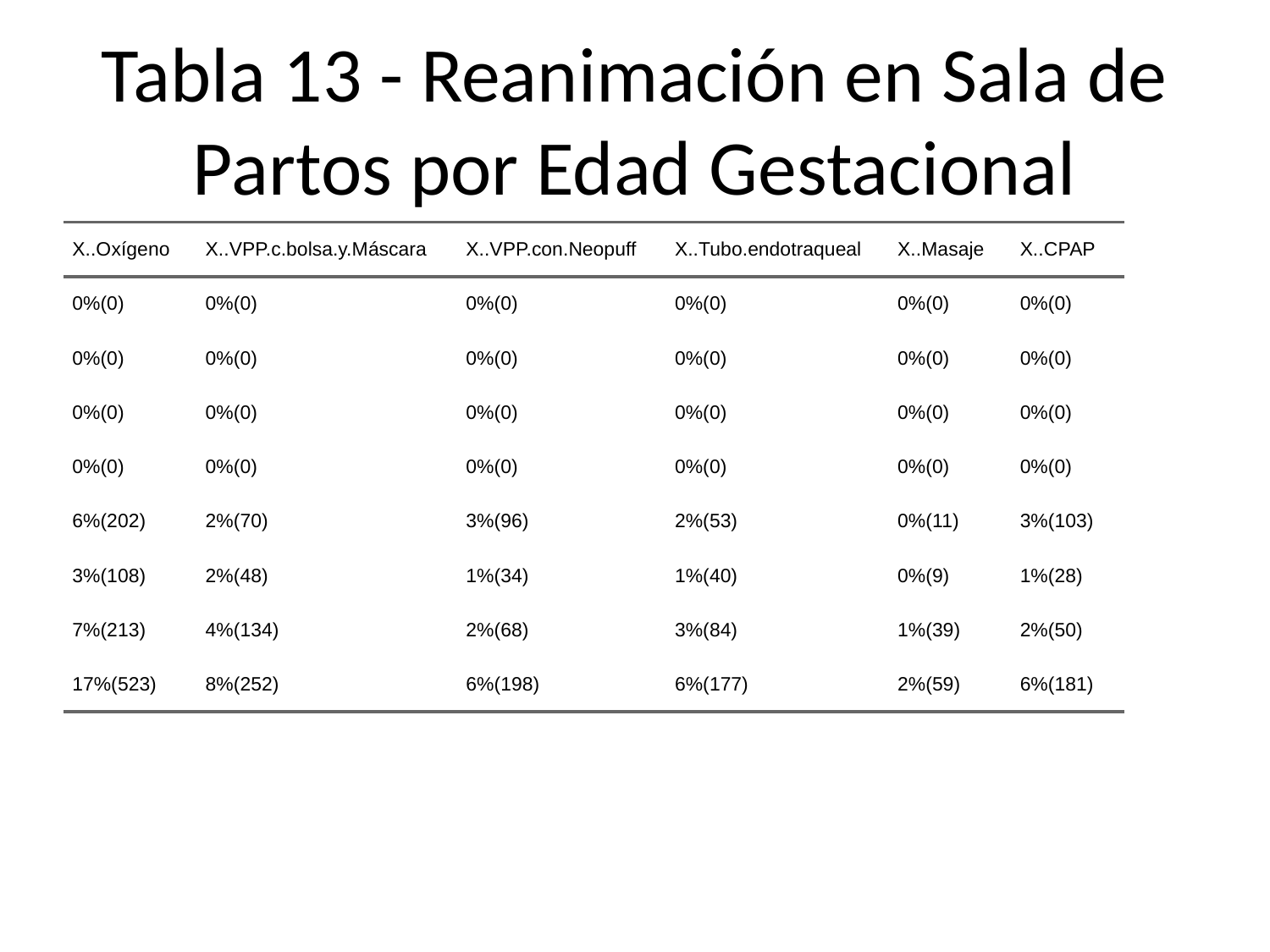

# Tabla 13 - Reanimación en Sala de Partos por Edad Gestacional
| X..Oxígeno | X..VPP.c.bolsa.y.Máscara | X..VPP.con.Neopuff | X..Tubo.endotraqueal | X..Masaje | X..CPAP |
| --- | --- | --- | --- | --- | --- |
| 0%(0) | 0%(0) | 0%(0) | 0%(0) | 0%(0) | 0%(0) |
| 0%(0) | 0%(0) | 0%(0) | 0%(0) | 0%(0) | 0%(0) |
| 0%(0) | 0%(0) | 0%(0) | 0%(0) | 0%(0) | 0%(0) |
| 0%(0) | 0%(0) | 0%(0) | 0%(0) | 0%(0) | 0%(0) |
| 6%(202) | 2%(70) | 3%(96) | 2%(53) | 0%(11) | 3%(103) |
| 3%(108) | 2%(48) | 1%(34) | 1%(40) | 0%(9) | 1%(28) |
| 7%(213) | 4%(134) | 2%(68) | 3%(84) | 1%(39) | 2%(50) |
| 17%(523) | 8%(252) | 6%(198) | 6%(177) | 2%(59) | 6%(181) |